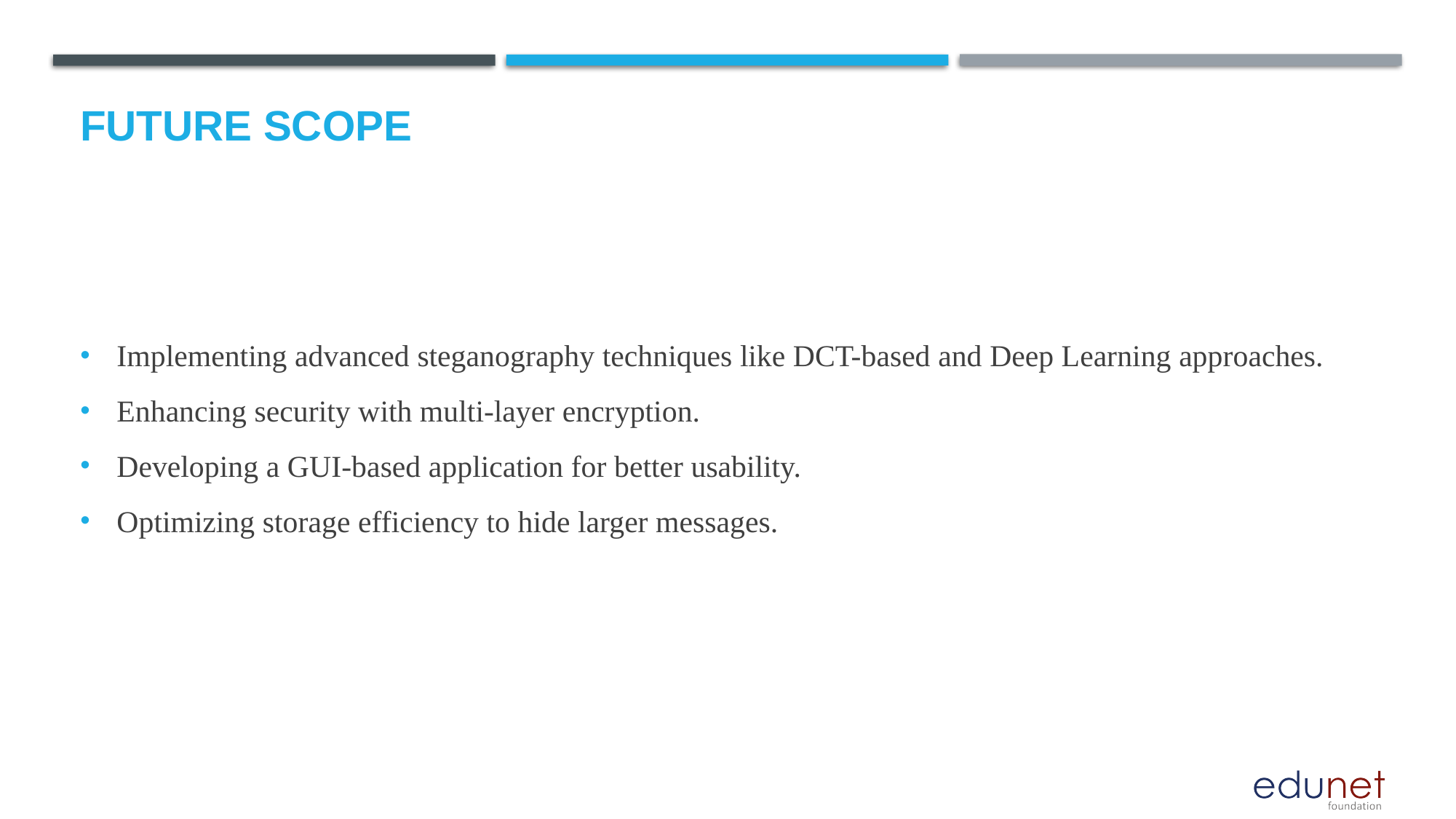

# Future Scope
Implementing advanced steganography techniques like DCT-based and Deep Learning approaches.
Enhancing security with multi-layer encryption.
Developing a GUI-based application for better usability.
Optimizing storage efficiency to hide larger messages.